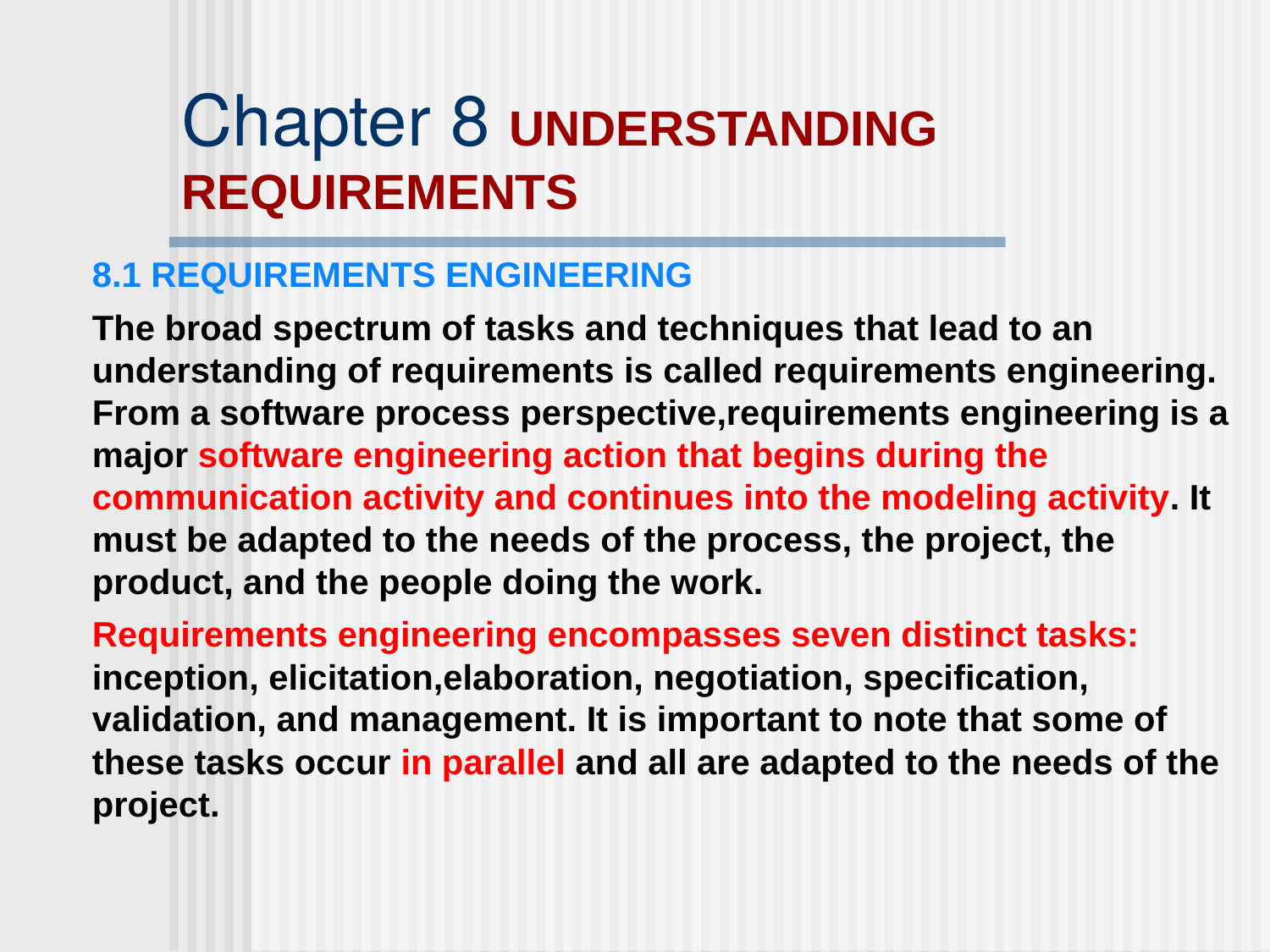

# Chapter 8 UNDERSTANDING REQUIREMENTS
8.1 REQUIREMENTS ENGINEERING
The broad spectrum of tasks and techniques that lead to an understanding of requirements is called requirements engineering. From a software process perspective,requirements engineering is a major software engineering action that begins during the communication activity and continues into the modeling activity. It must be adapted to the needs of the process, the project, the product, and the people doing the work.
Requirements engineering encompasses seven distinct tasks: inception, elicitation,elaboration, negotiation, specification, validation, and management. It is important to note that some of these tasks occur in parallel and all are adapted to the needs of the project.
1